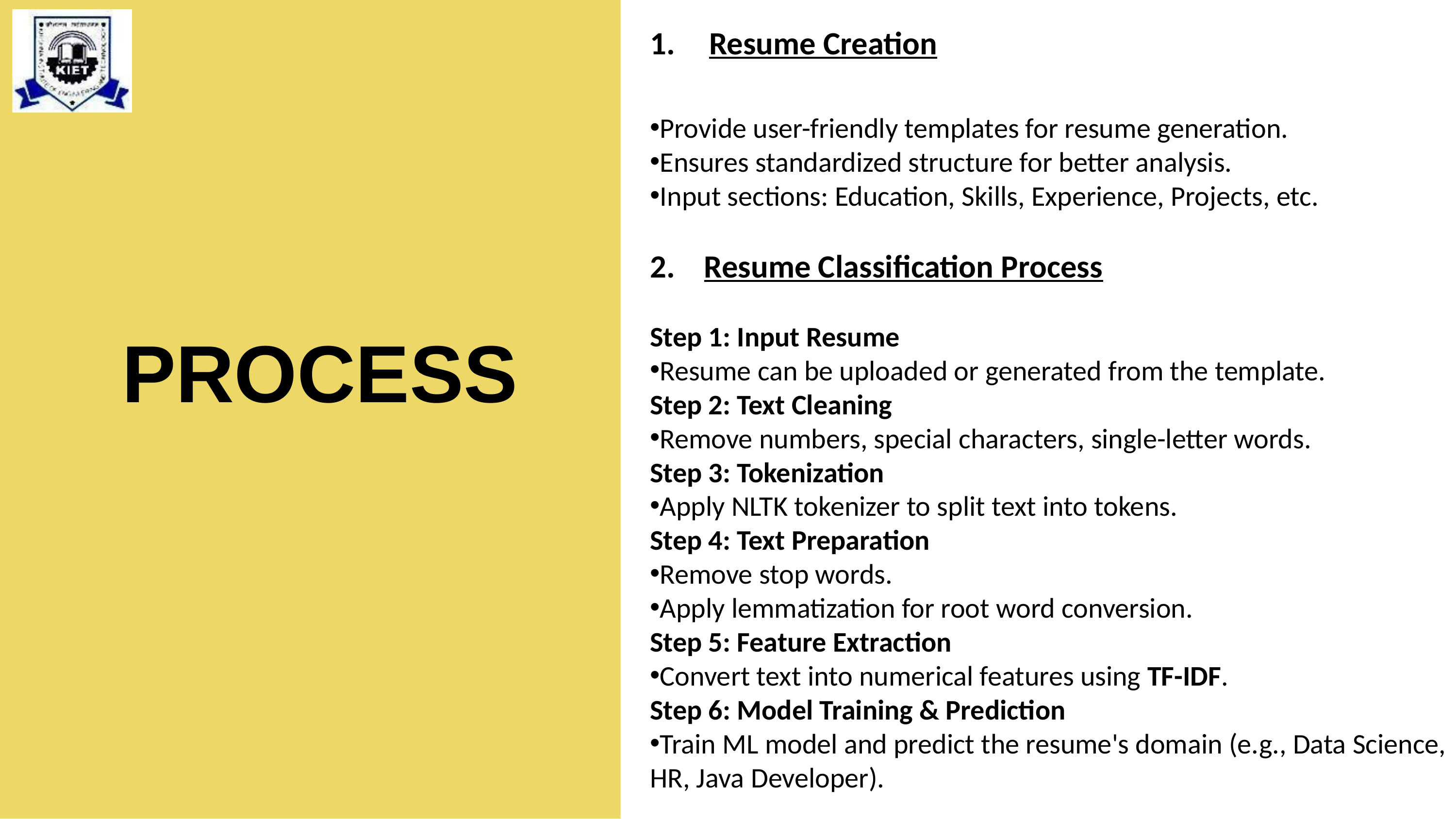

Resume Creation

Provide user-friendly templates for resume generation.
Ensures standardized structure for better analysis.
Input sections: Education, Skills, Experience, Projects, etc.

2.    Resume Classification Process

Step 1: Input Resume
Resume can be uploaded or generated from the template.
Step 2: Text Cleaning
Remove numbers, special characters, single-letter words.
Step 3: Tokenization
Apply NLTK tokenizer to split text into tokens.
Step 4: Text Preparation
Remove stop words.
Apply lemmatization for root word conversion.
Step 5: Feature Extraction
Convert text into numerical features using TF-IDF.
Step 6: Model Training & Prediction
Train ML model and predict the resume's domain (e.g., Data Science, HR, Java Developer).
PROCESS